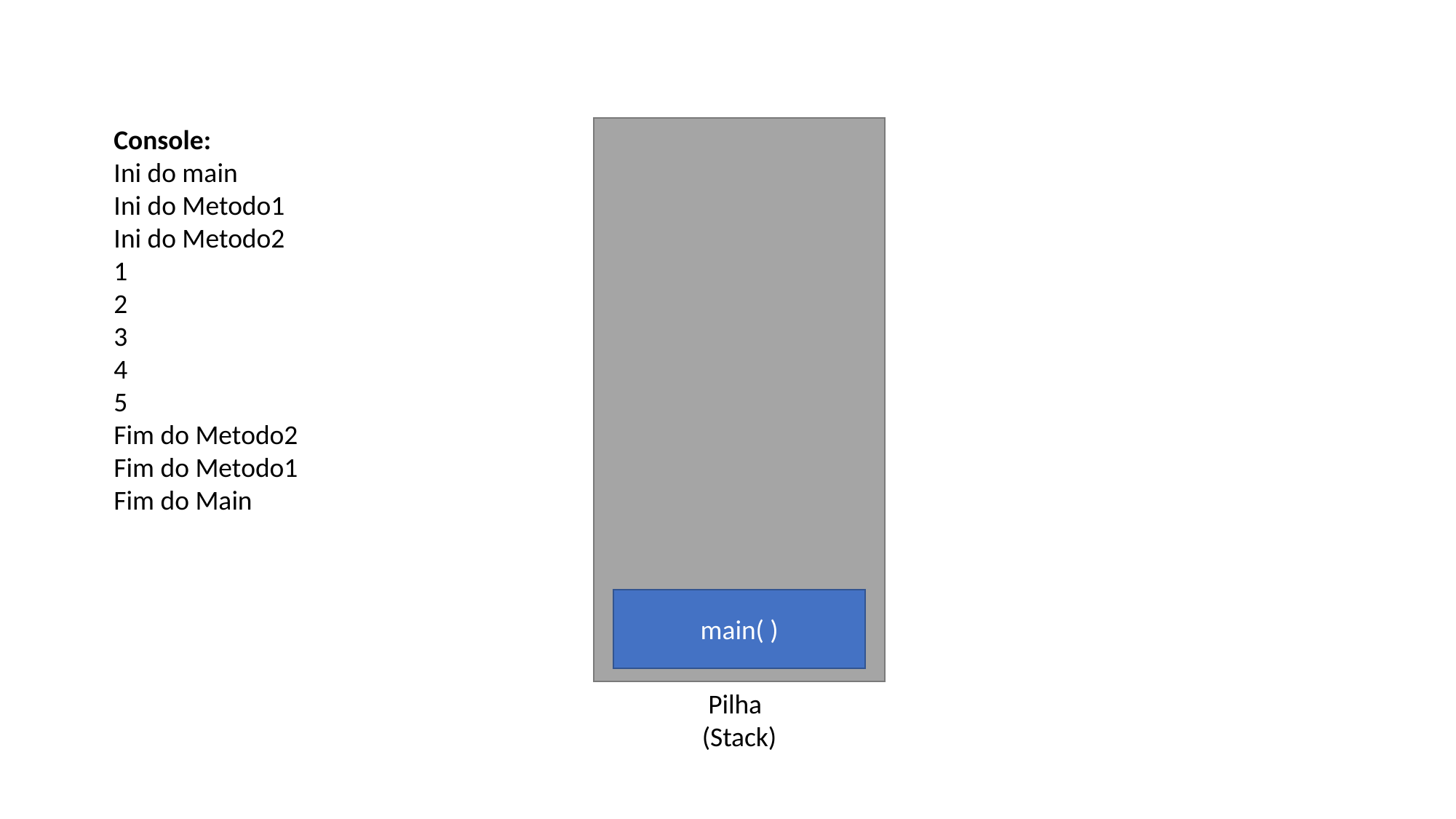

Console:
Ini do main
Ini do Metodo1
Ini do Metodo2
1
2
3
4
5
Fim do Metodo2
Fim do Metodo1
Fim do Main

main( )
 Pilha
(Stack)